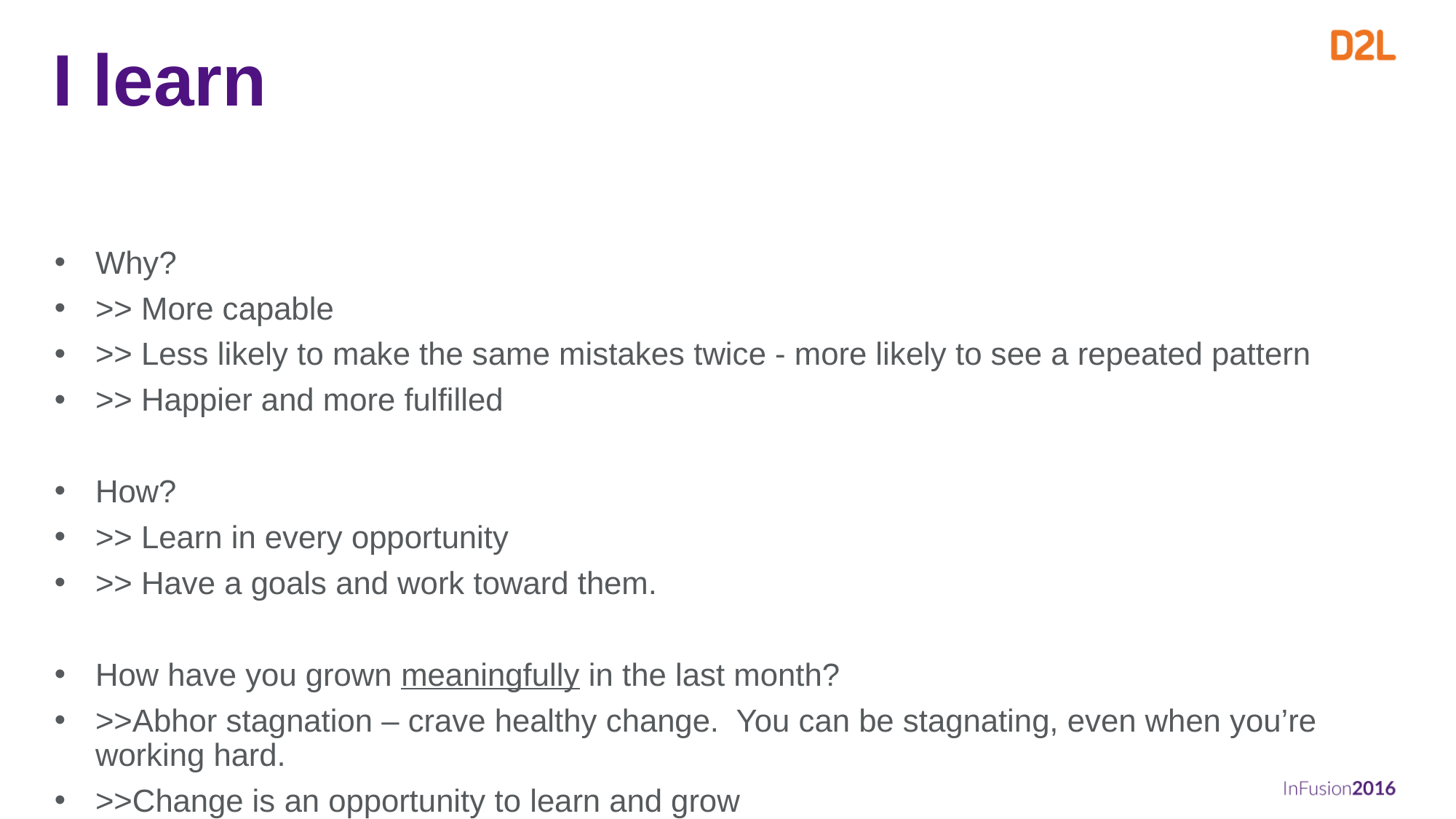

# I learn
Why?
>> More capable
>> Less likely to make the same mistakes twice - more likely to see a repeated pattern
>> Happier and more fulfilled

How?
>> Learn in every opportunity
>> Have a goals and work toward them.

How have you grown meaningfully in the last month?
>>Abhor stagnation – crave healthy change.  You can be stagnating, even when you’re working hard.
>>Change is an opportunity to learn and grow
Professional Journal (including feelings)
Goal journal
Share with manager openly